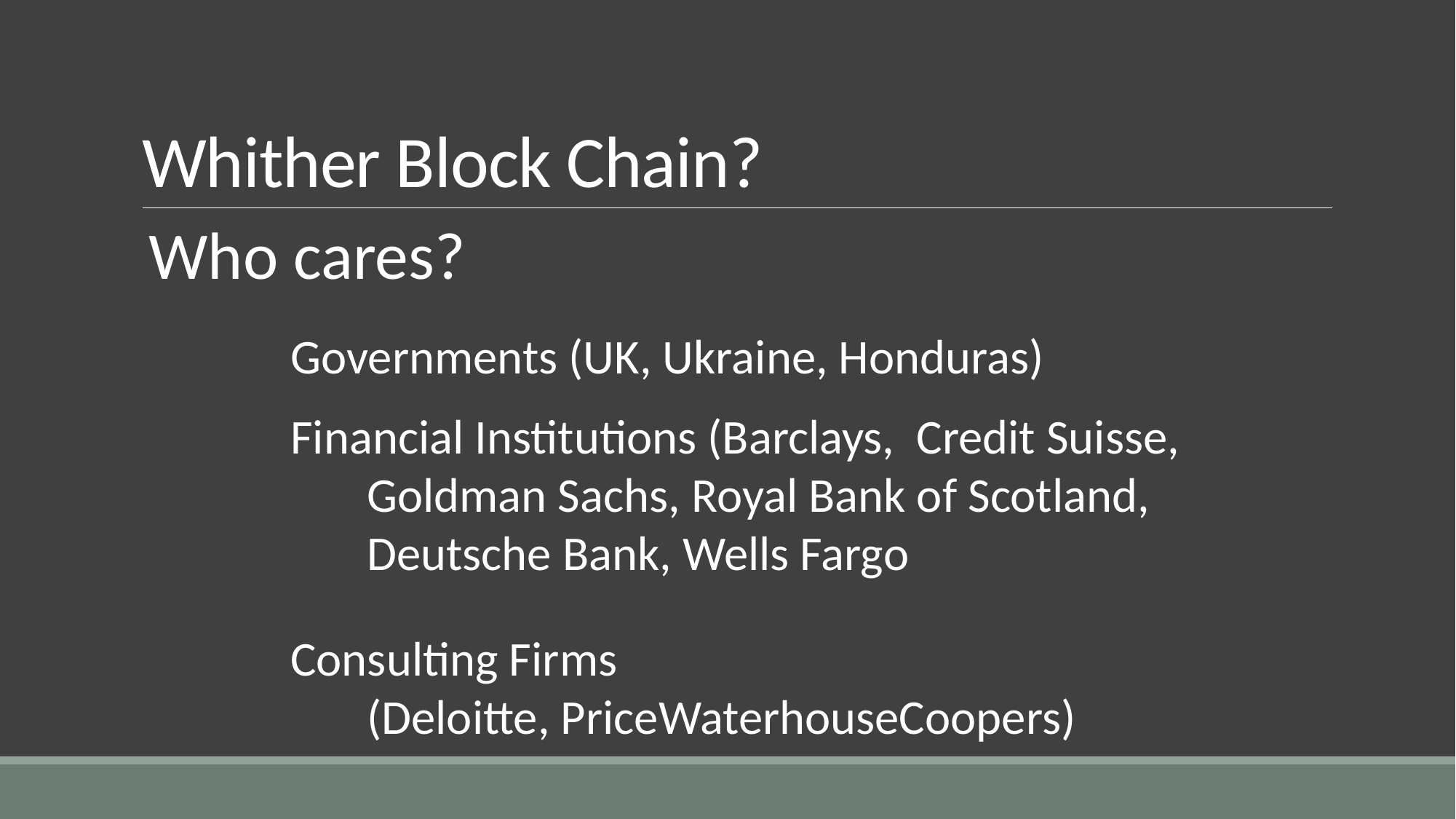

# Whither Block Chain?
Who cares?

             Governments (UK, Ukraine, Honduras)

             Financial Institutions (Barclays,  Credit Suisse,
                    Goldman Sachs, Royal Bank of Scotland,
                    Deutsche Bank, Wells Fargo

             Consulting Firms
                    (Deloitte, PriceWaterhouseCoopers)